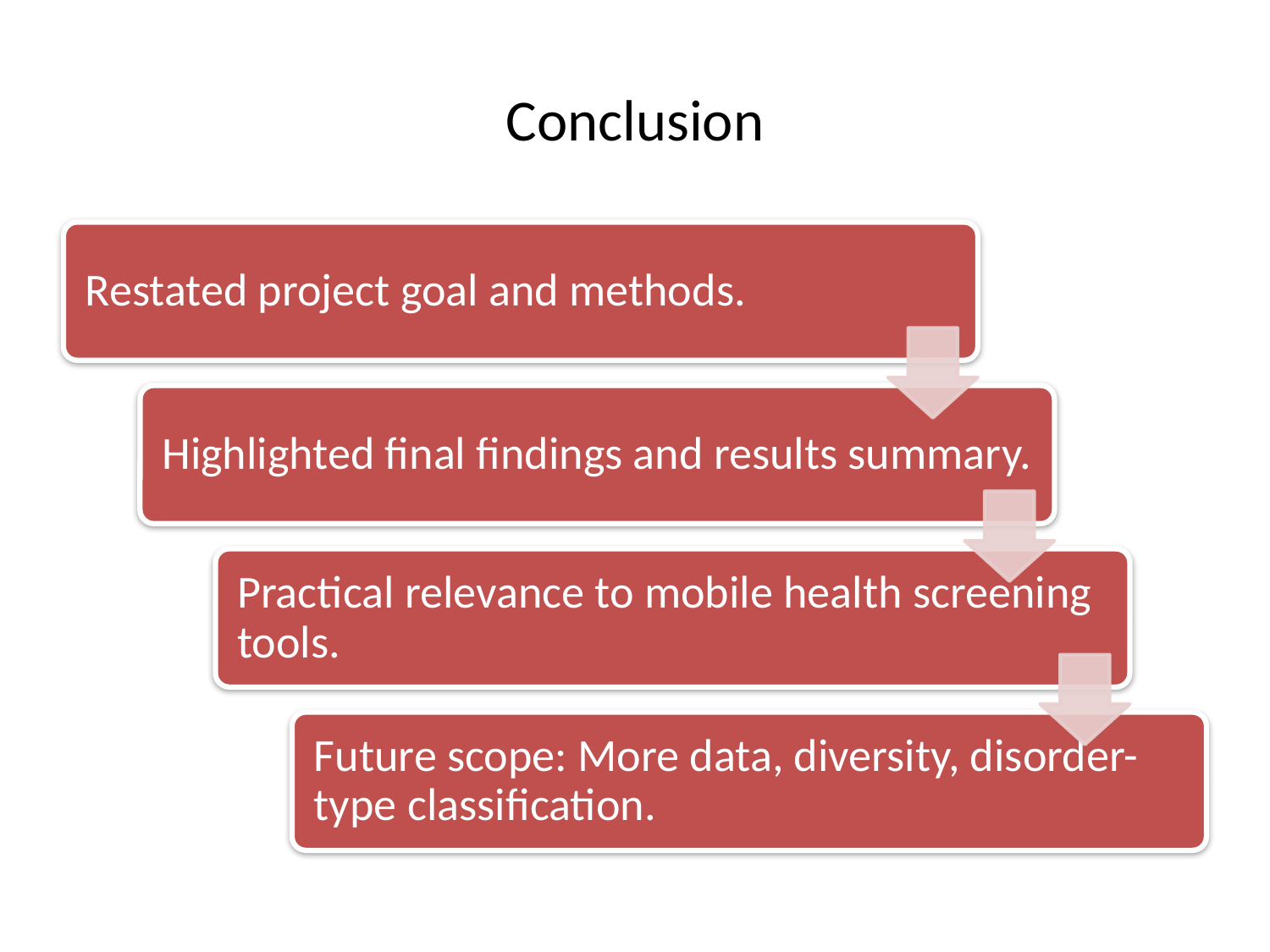

# Conclusion
Restated project goal and methods.
Highlighted final findings and results summary.
Practical relevance to mobile health screening tools.
Future scope: More data, diversity, disorder-type classification.